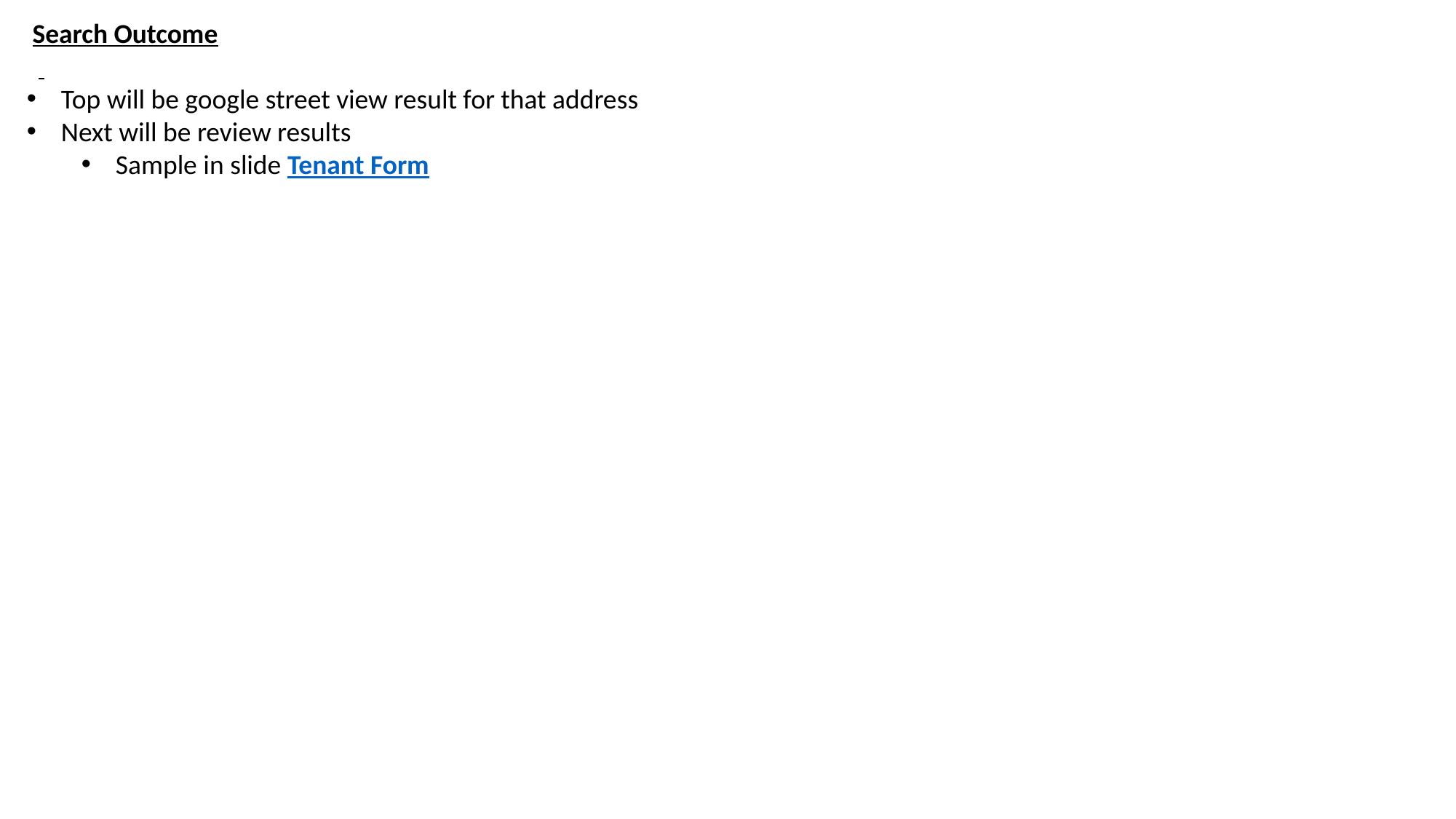

Search Outcome

Top will be google street view result for that address
Next will be review results
Sample in slide Tenant Form